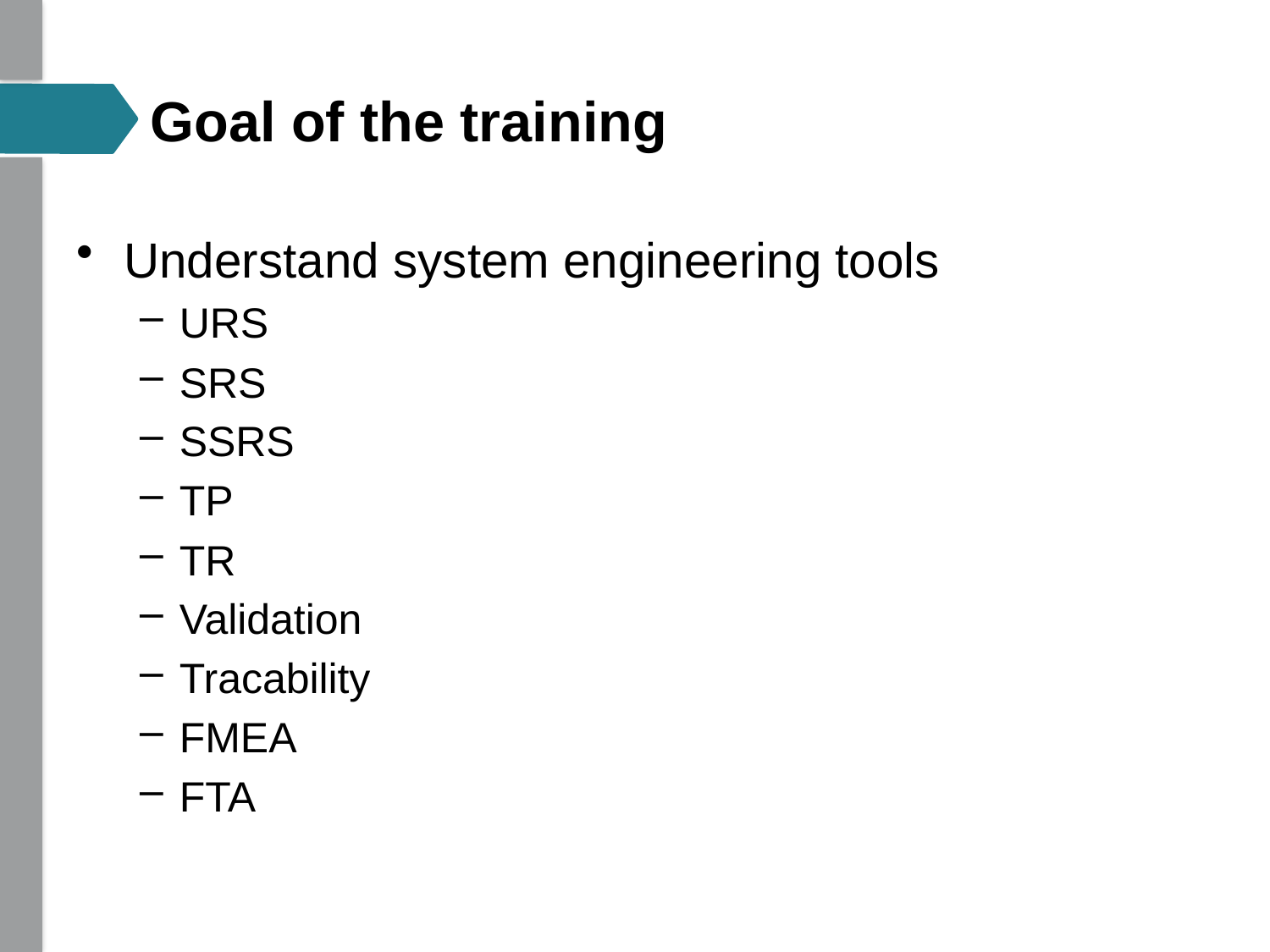

# Goal of the training
Understand system engineering tools
URS
SRS
SSRS
TP
TR
Validation
Tracability
FMEA
FTA